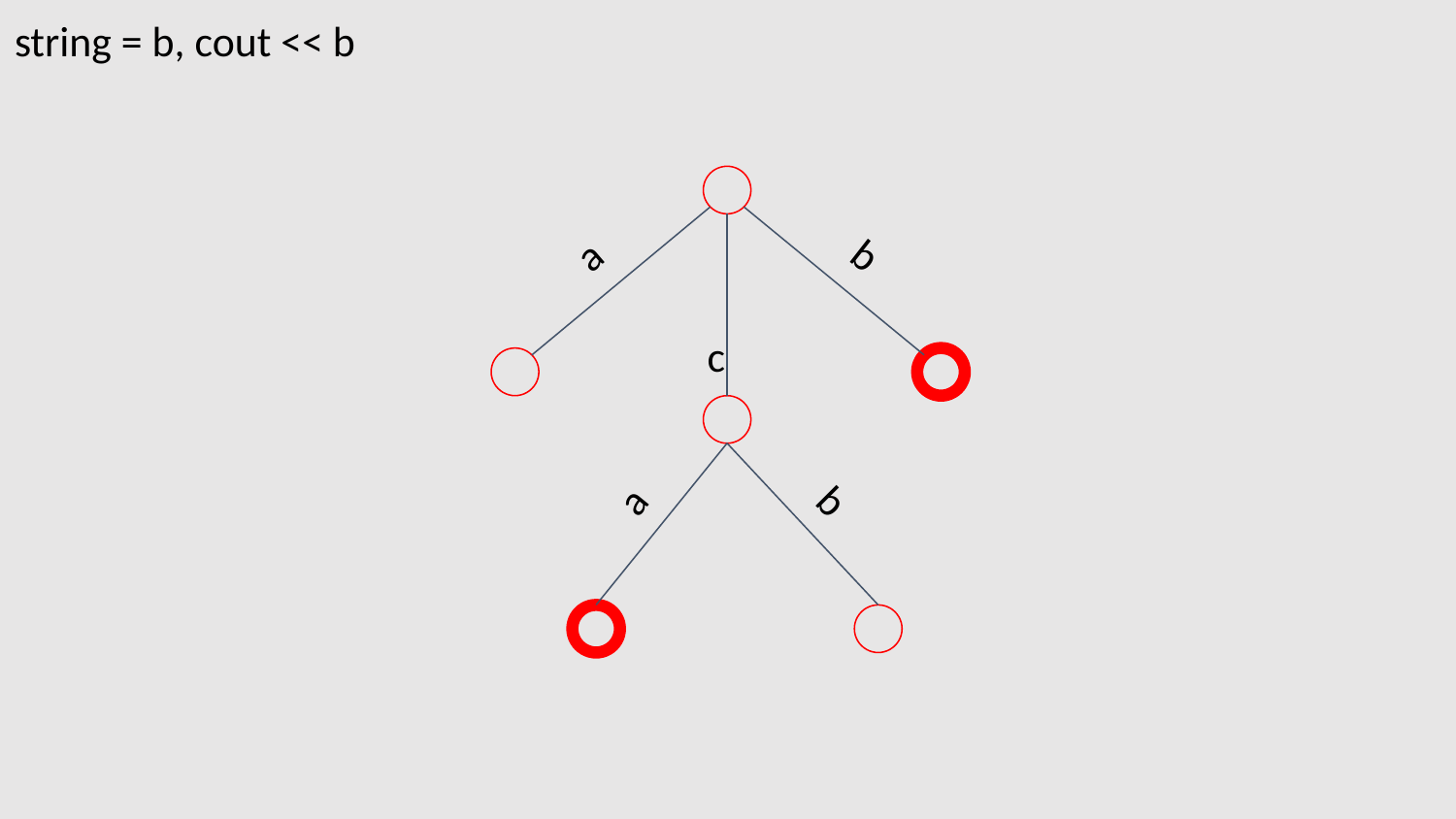

string = b, cout << b

b
a
c

a
b